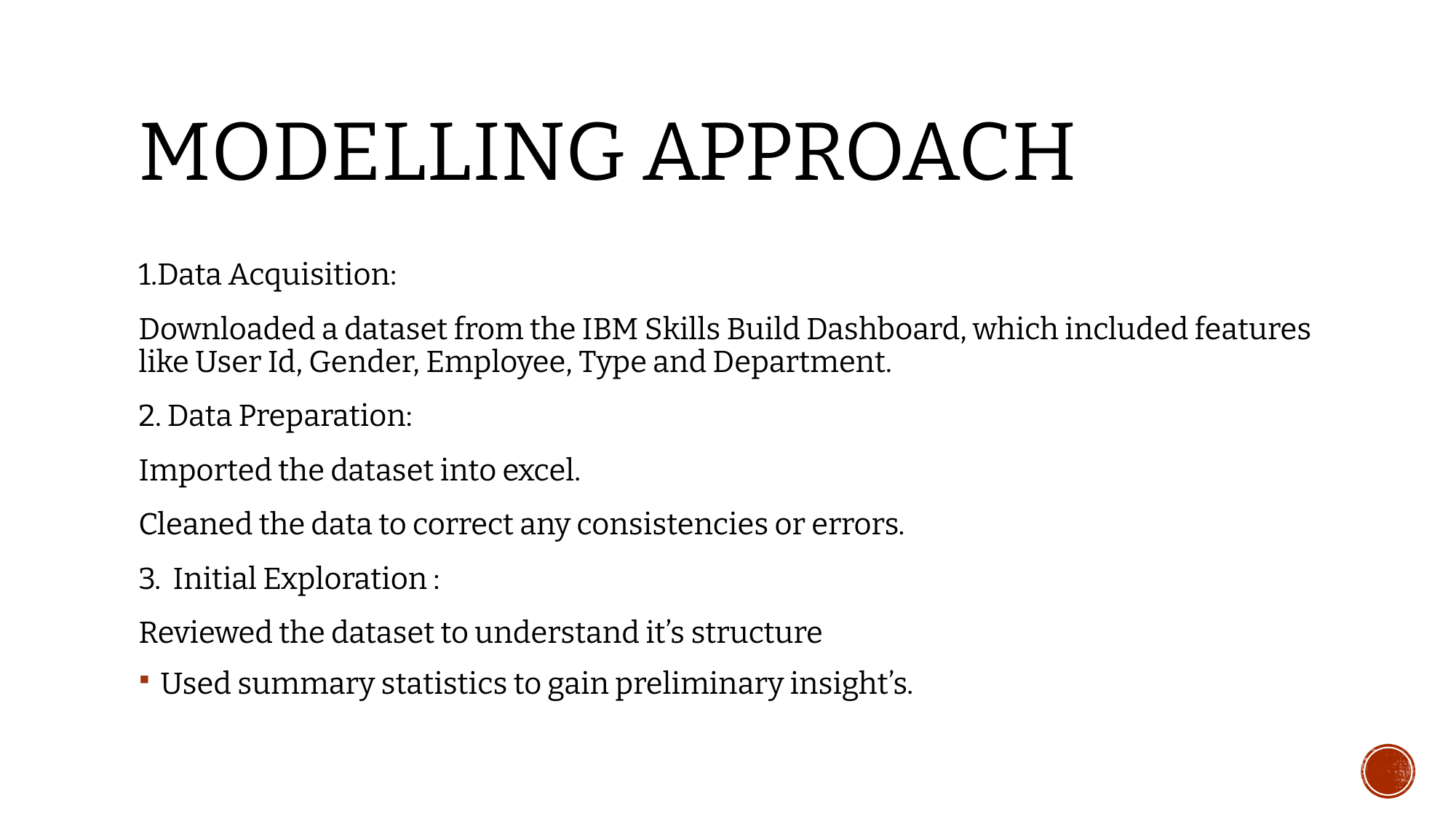

# Modelling approach
1.Data Acquisition:
Downloaded a dataset from the IBM Skills Build Dashboard, which included features like User Id, Gender, Employee, Type and Department.
2. Data Preparation:
Imported the dataset into excel.
Cleaned the data to correct any consistencies or errors.
3.  Initial Exploration :
Reviewed the dataset to understand it’s structure
Used summary statistics to gain preliminary insight’s.